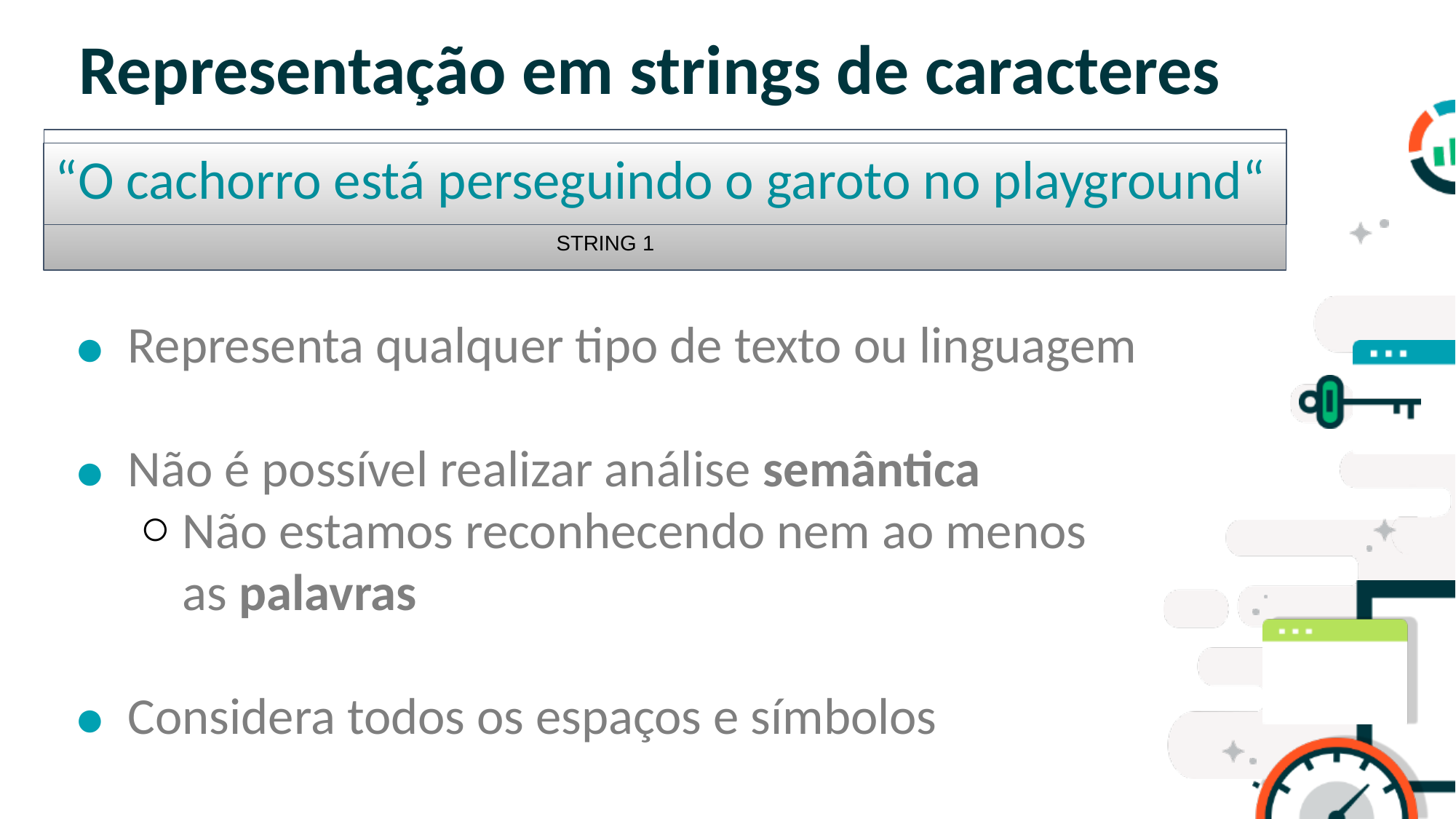

# Representação em strings de caracteres
“O cachorro está perseguindo o garoto no playground“

SLIDE PARA TÓPICOS
STRING 1
Representa qualquer tipo de texto ou linguagem

Não é possível realizar análise semântica
Não estamos reconhecendo nem ao menos as palavras

Considera todos os espaços e símbolos